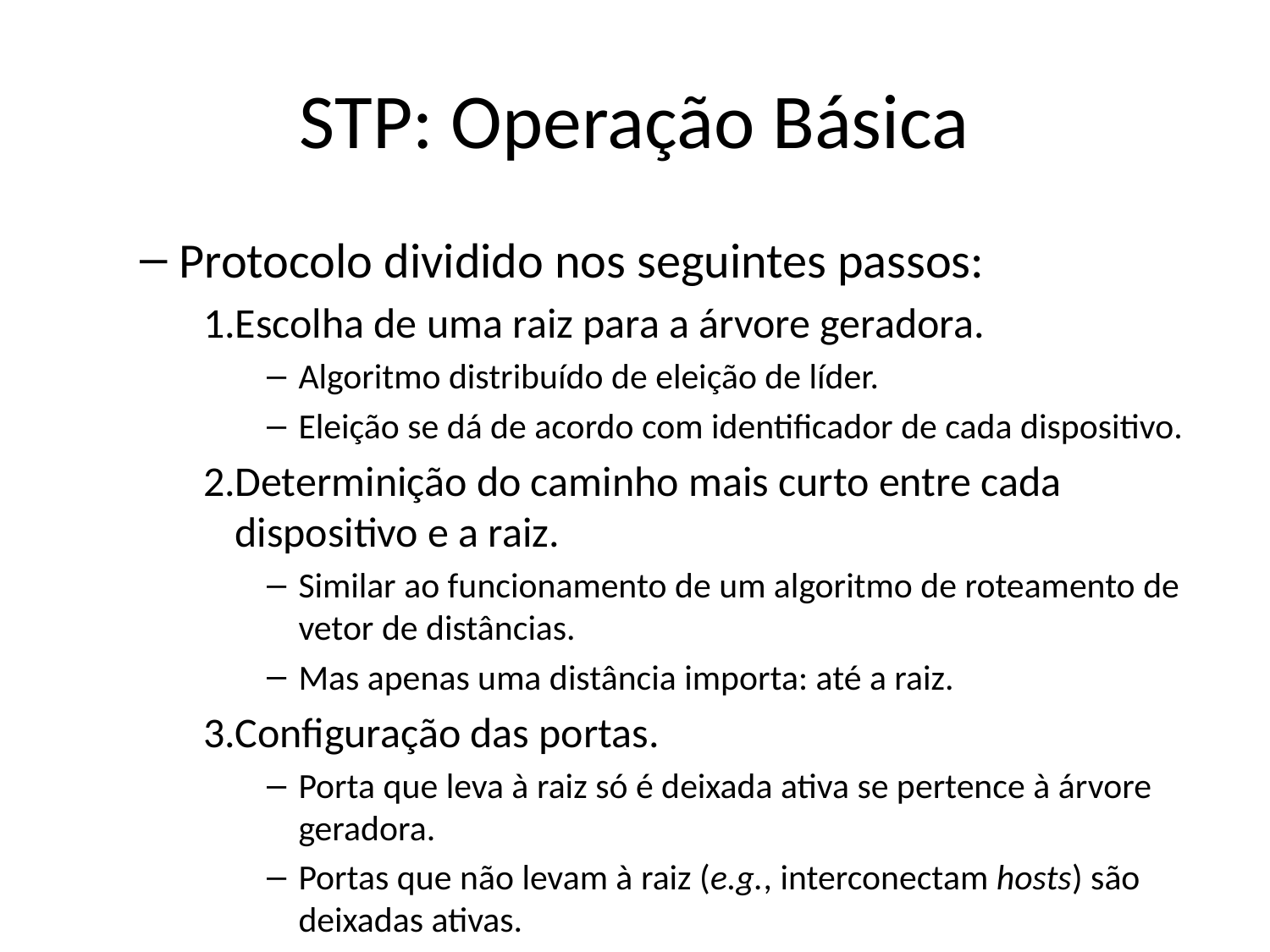

# STP: Operação Básica
Protocolo dividido nos seguintes passos:
Escolha de uma raiz para a árvore geradora.
Algoritmo distribuído de eleição de líder.
Eleição se dá de acordo com identificador de cada dispositivo.
Determinição do caminho mais curto entre cada dispositivo e a raiz.
Similar ao funcionamento de um algoritmo de roteamento de vetor de distâncias.
Mas apenas uma distância importa: até a raiz.
Configuração das portas.
Porta que leva à raiz só é deixada ativa se pertence à árvore geradora.
Portas que não levam à raiz (e.g., interconectam hosts) são deixadas ativas.